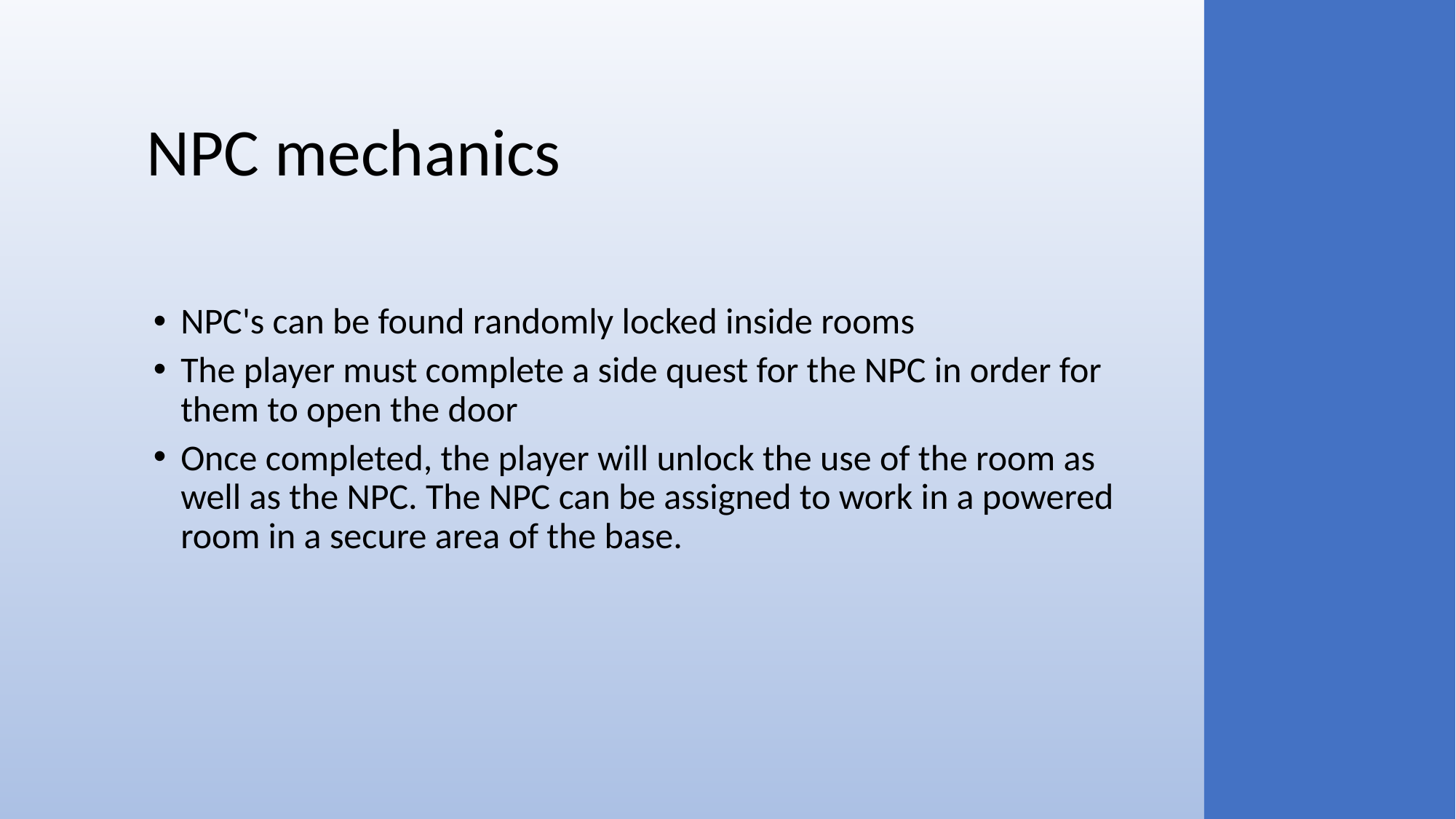

NPC mechanics
NPC's can be found randomly locked inside rooms
The player must complete a side quest for the NPC in order for them to open the door
Once completed, the player will unlock the use of the room as well as the NPC. The NPC can be assigned to work in a powered room in a secure area of the base.